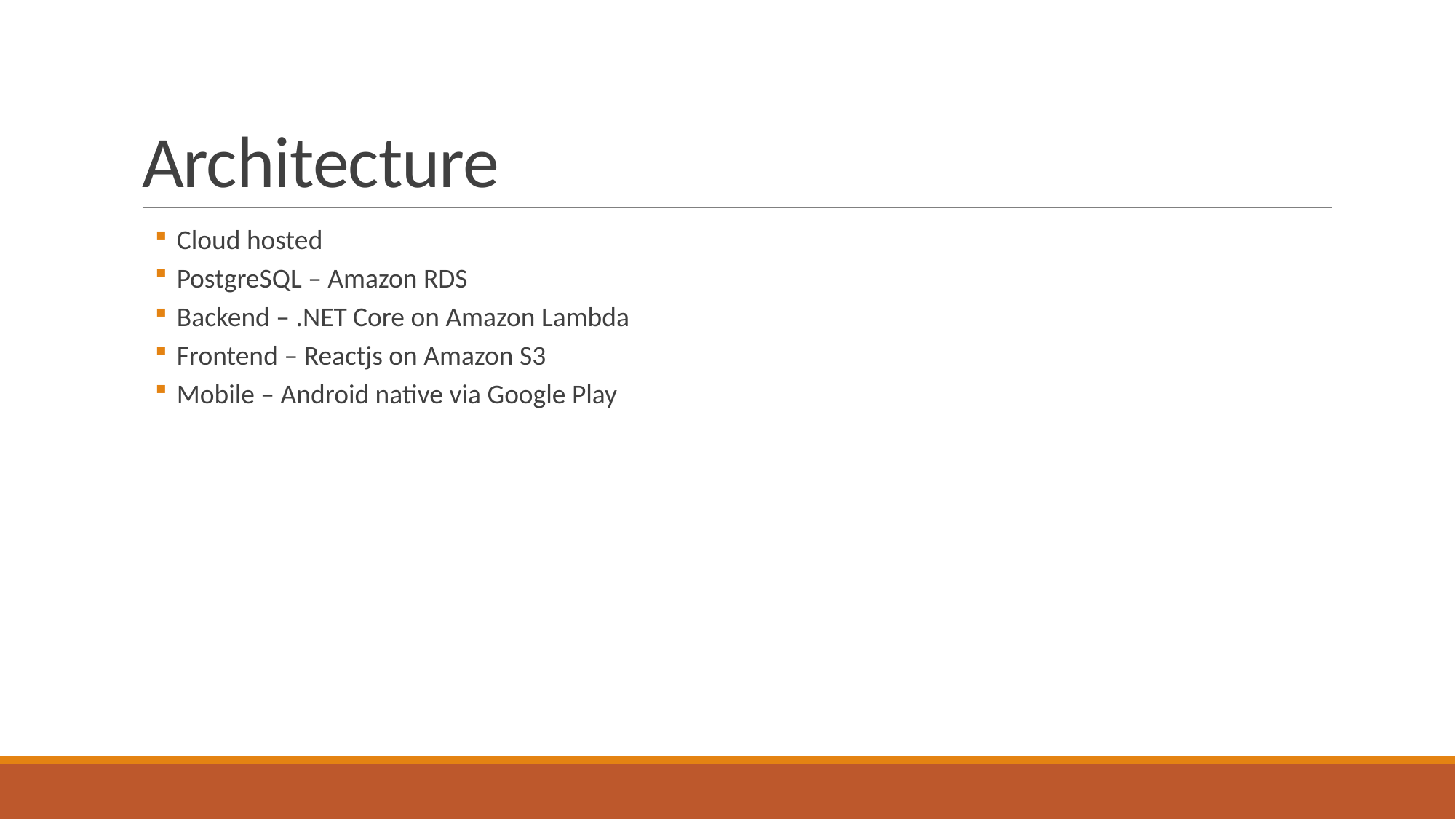

# Architecture
Cloud hosted
PostgreSQL – Amazon RDS
Backend – .NET Core on Amazon Lambda
Frontend – Reactjs on Amazon S3
Mobile – Android native via Google Play